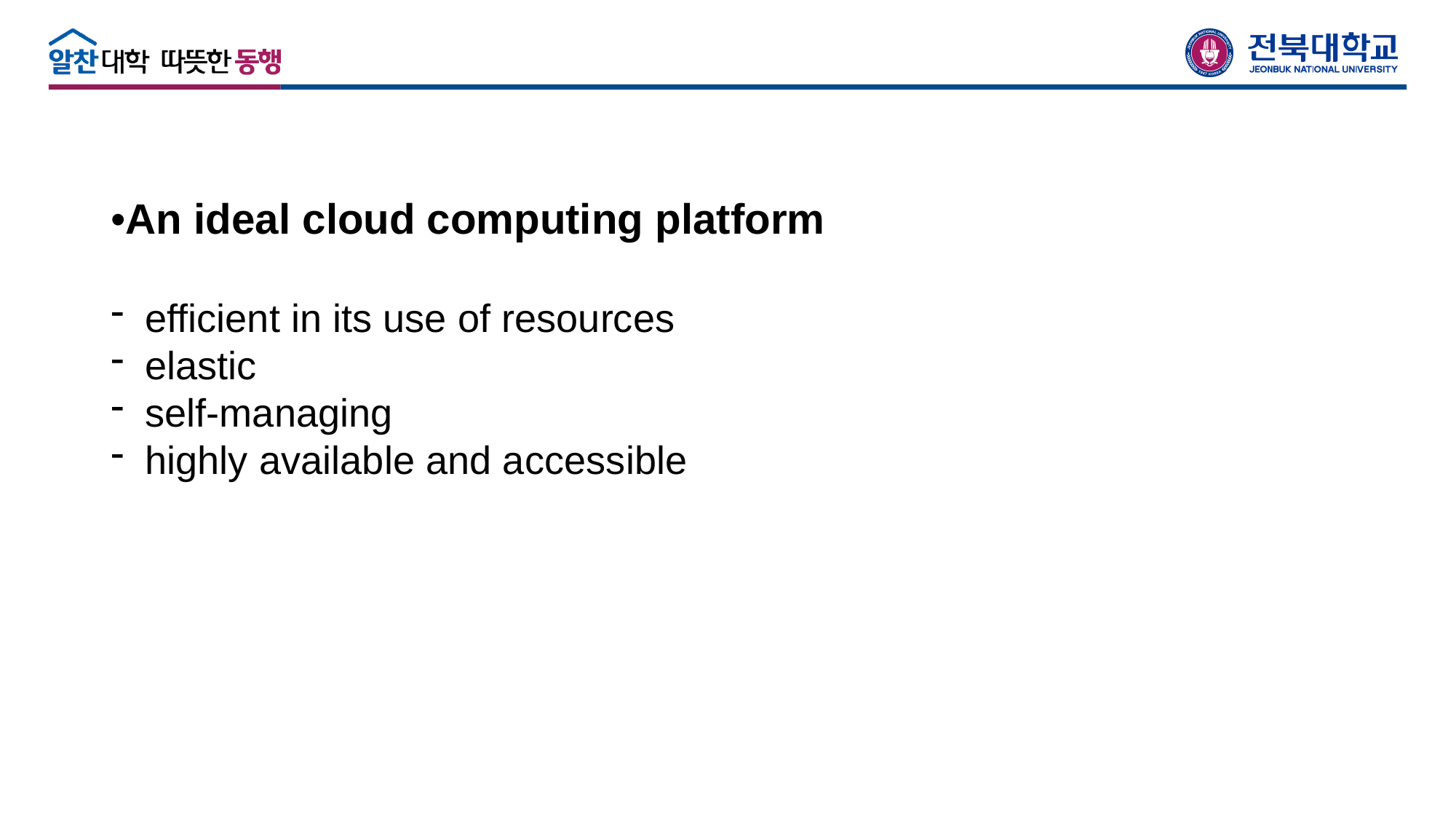

•An ideal cloud computing platform

efficient in its use of resources
elastic
self-managing
highly available and accessible